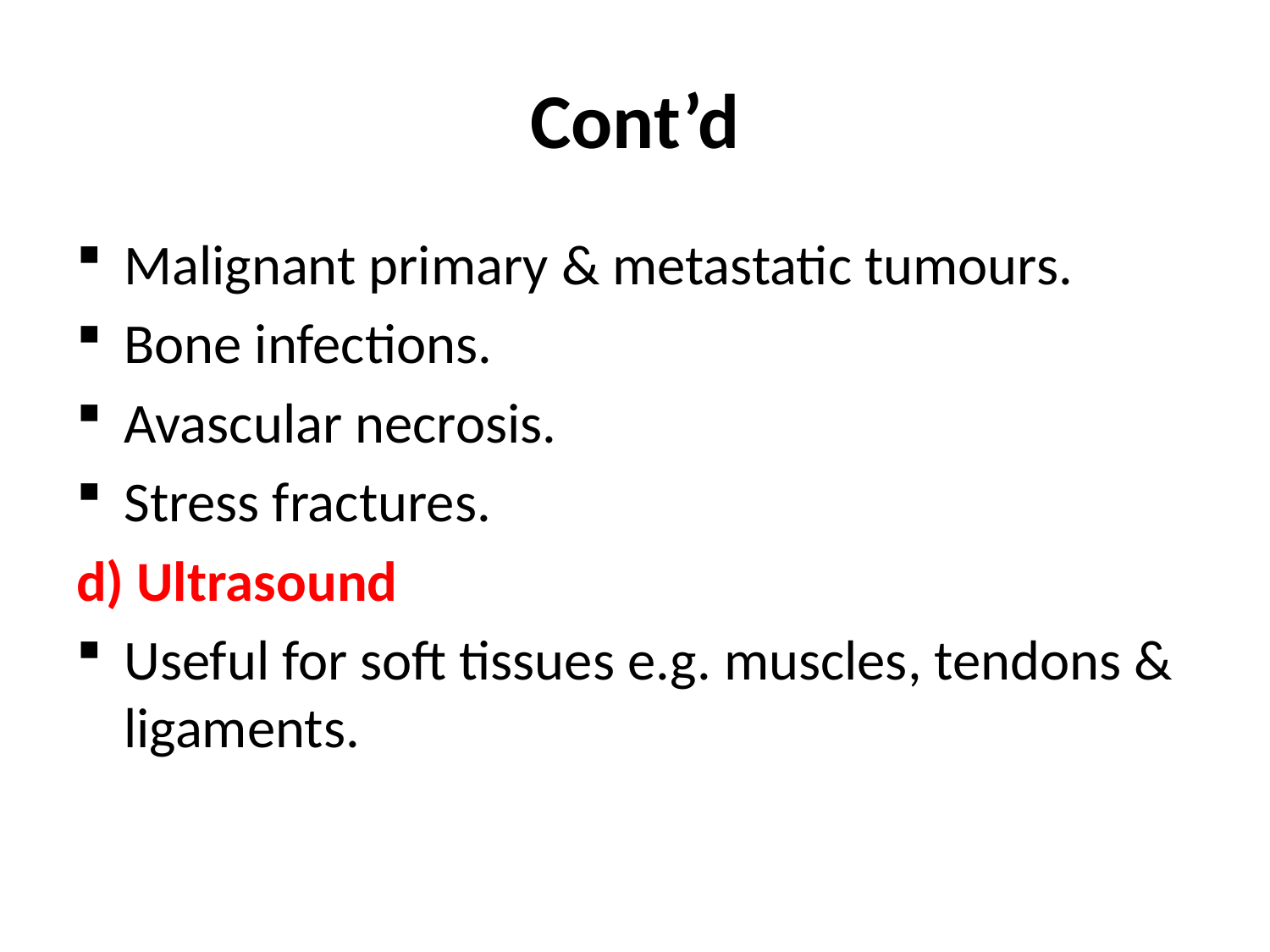

# Cont’d
Malignant primary & metastatic tumours.
Bone infections.
Avascular necrosis.
Stress fractures.
d) Ultrasound
Useful for soft tissues e.g. muscles, tendons & ligaments.